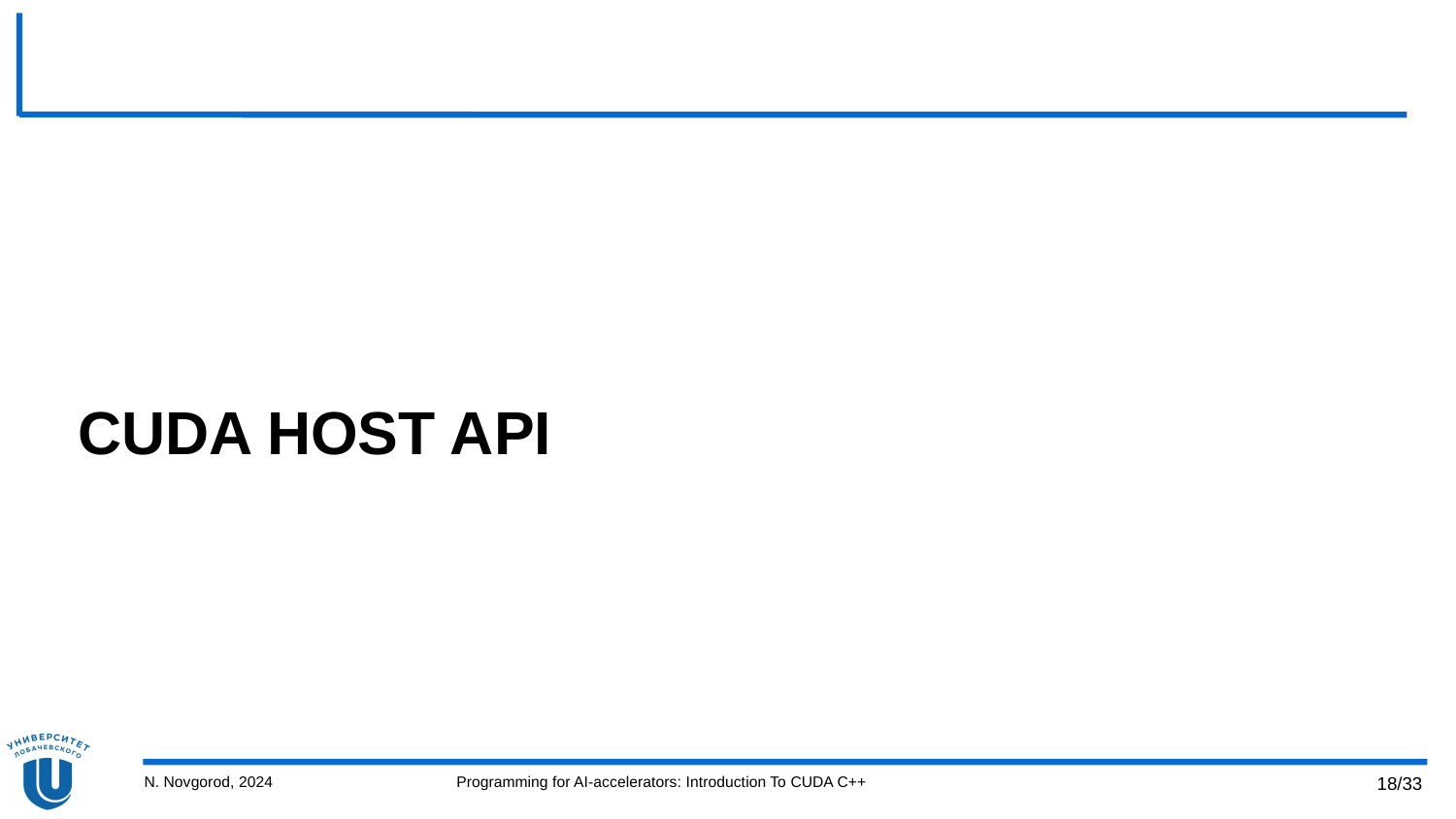

# CUDA Host API
N. Novgorod, 2024
Programming for AI-accelerators: Introduction To CUDA C++
18/33